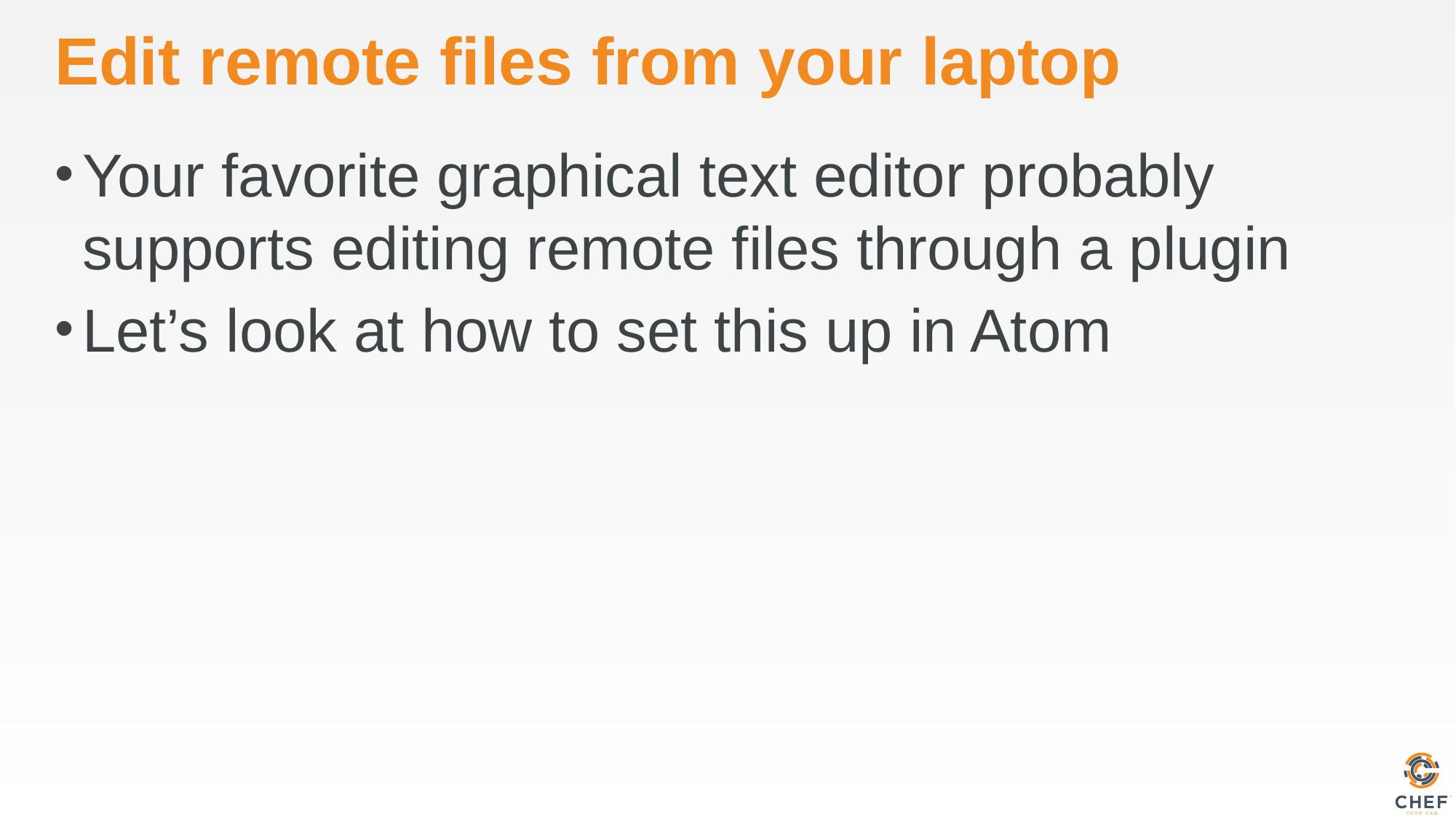

# Edit remote files from your laptop
Your favorite graphical text editor probably supports editing remote files through a plugin
Let’s look at how to set this up in Atom